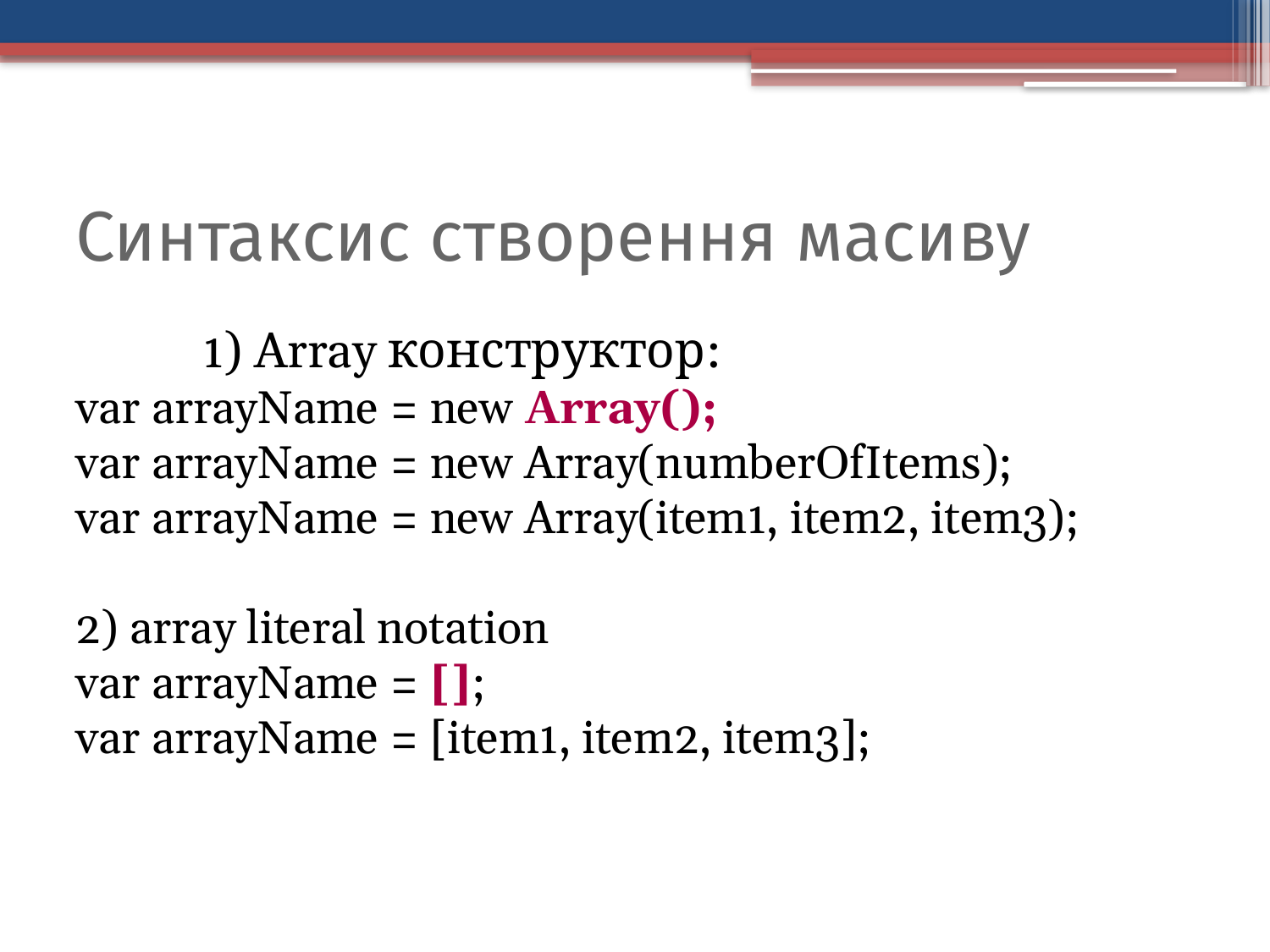

Синтаксис створення масиву
	1) Array конструктор:
var arrayName = new Array();
var arrayName = new Array(numberOfItems);
var arrayName = new Array(item1, item2, item3);

2) array literal notation
var arrayName = [];
var arrayName = [item1, item2, item3];